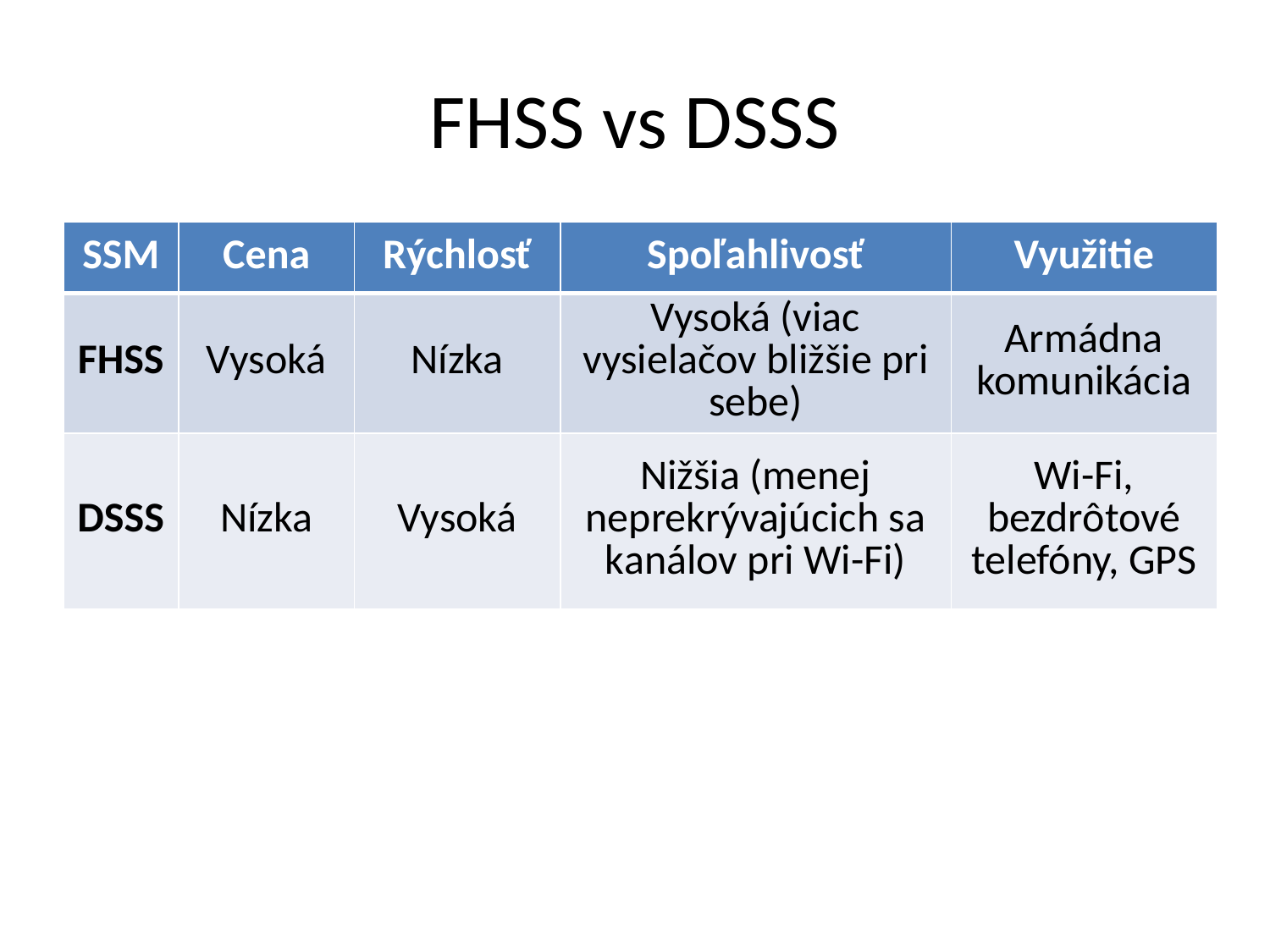

# FHSS vs DSSS
| SSM | Cena | Rýchlosť | Spoľahlivosť | Využitie |
| --- | --- | --- | --- | --- |
| FHSS | Vysoká | Nízka | Vysoká (viac vysielačov bližšie pri sebe) | Armádna komunikácia |
| DSSS | Nízka | Vysoká | Nižšia (menej neprekrývajúcich sa kanálov pri Wi-Fi) | Wi-Fi, bezdrôtové telefóny, GPS |